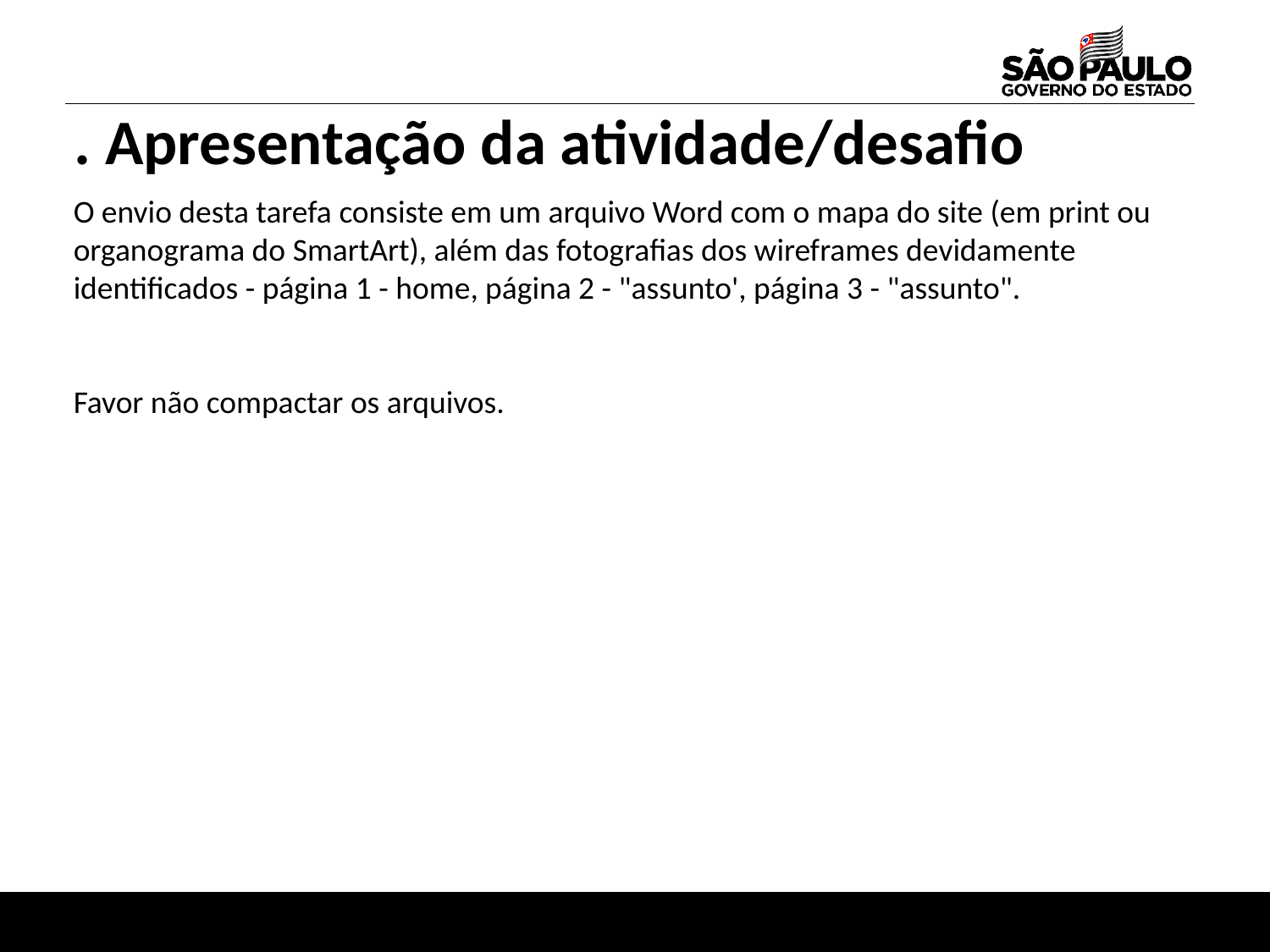

. Apresentação da atividade/desafio
O envio desta tarefa consiste em um arquivo Word com o mapa do site (em print ou organograma do SmartArt), além das fotografias dos wireframes devidamente identificados - página 1 - home, página 2 - "assunto', página 3 - "assunto".

Favor não compactar os arquivos.